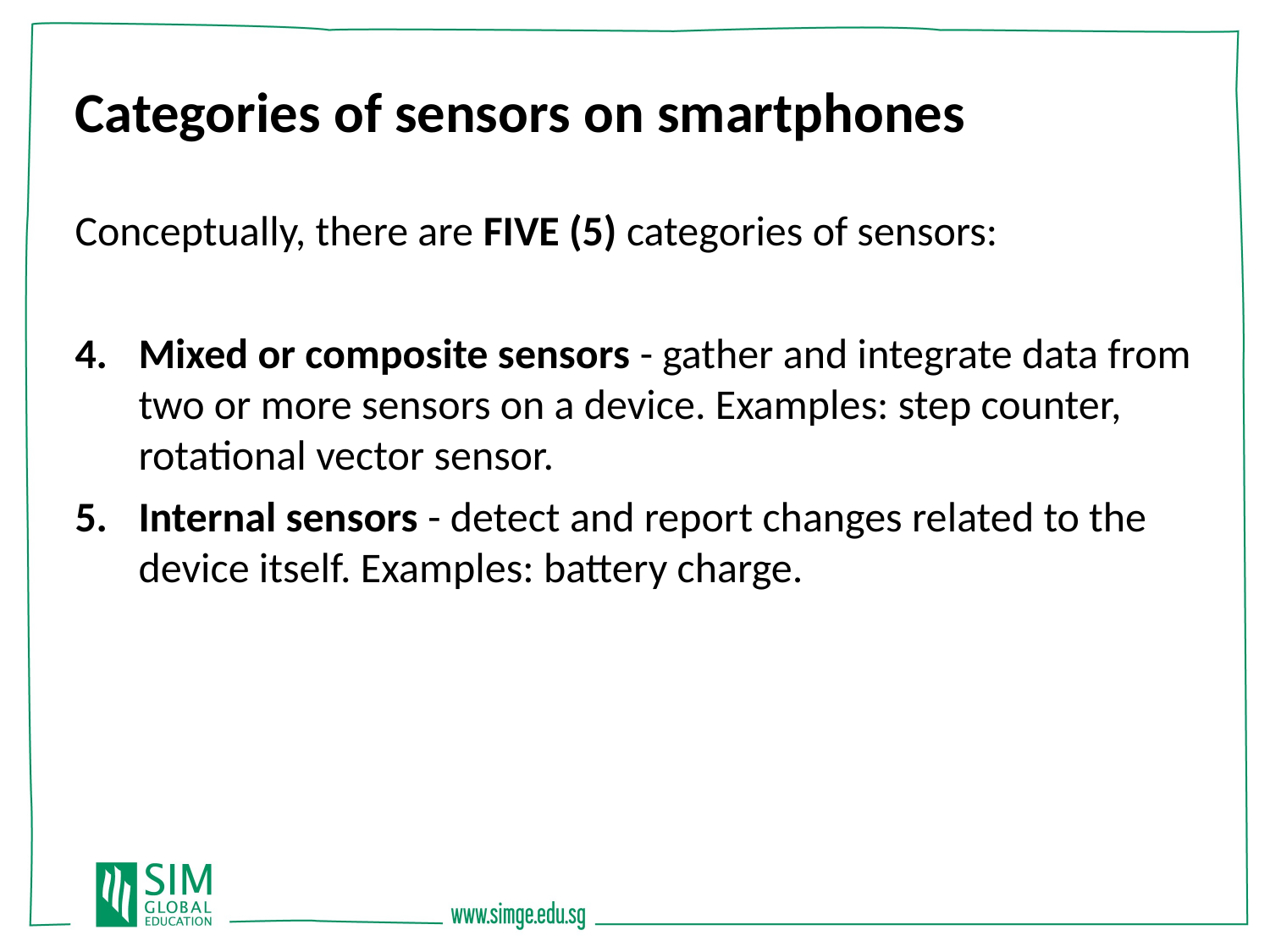

Categories of sensors on smartphones
Conceptually, there are FIVE (5) categories of sensors:

Mixed or composite sensors - gather and integrate data from two or more sensors on a device. Examples: step counter, rotational vector sensor.
Internal sensors - detect and report changes related to the device itself. Examples: battery charge.